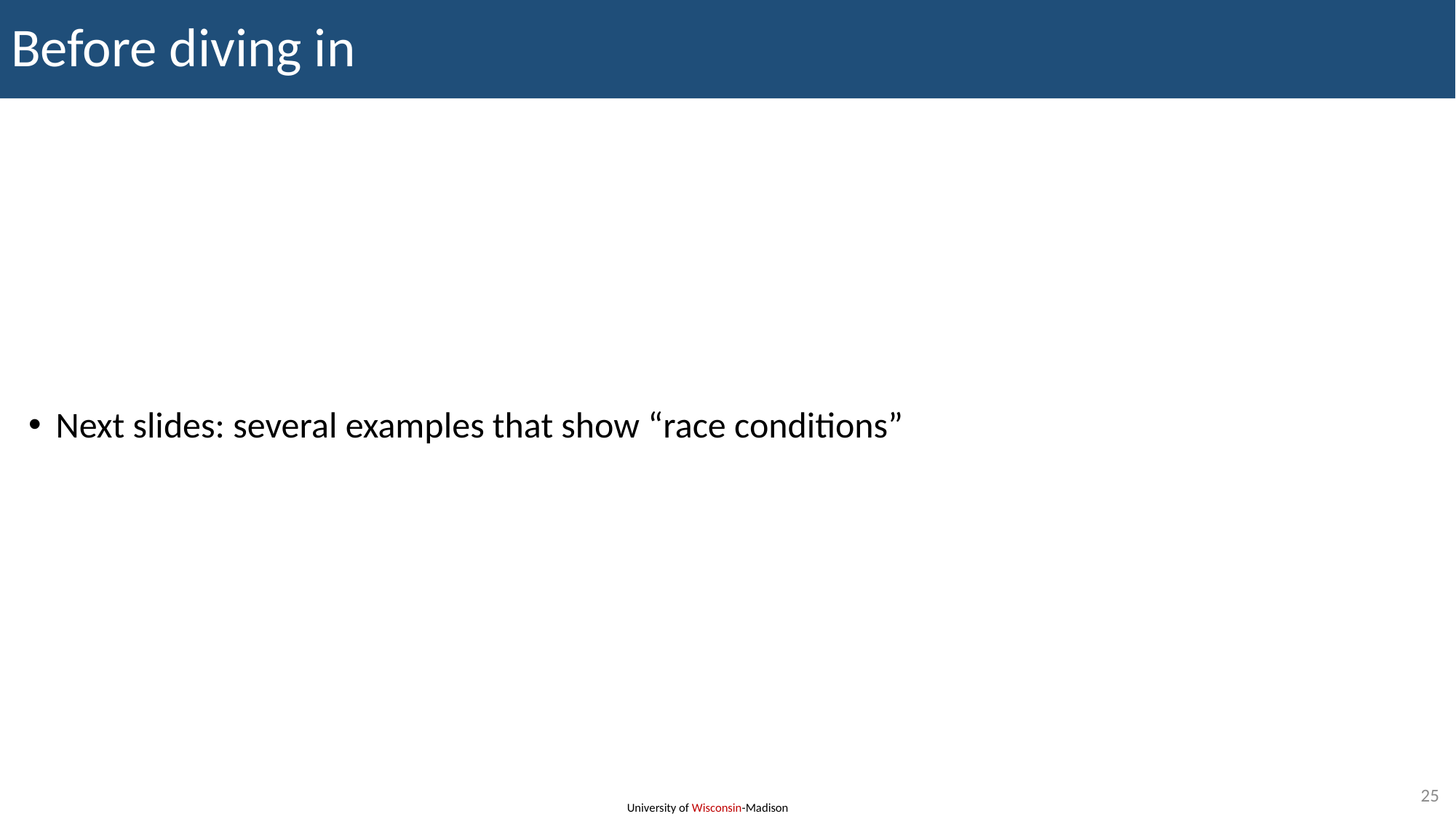

# Before diving in

Next slides: several examples that show “race conditions”

25